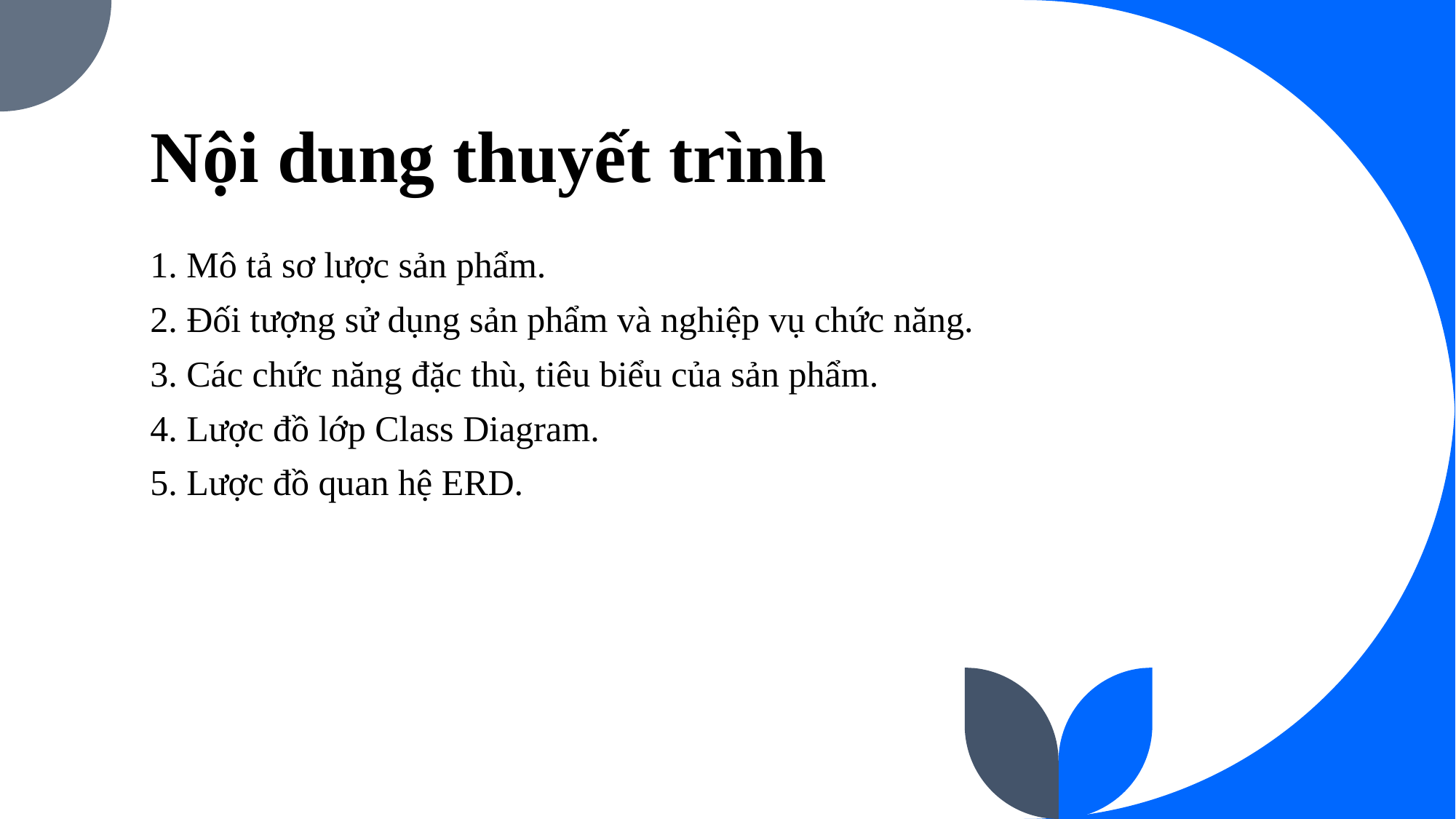

# Nội dung thuyết trình
1. Mô tả sơ lược sản phẩm.
2. Đối tượng sử dụng sản phẩm và nghiệp vụ chức năng.
3. Các chức năng đặc thù, tiêu biểu của sản phẩm.
4. Lược đồ lớp Class Diagram.
5. Lược đồ quan hệ ERD.